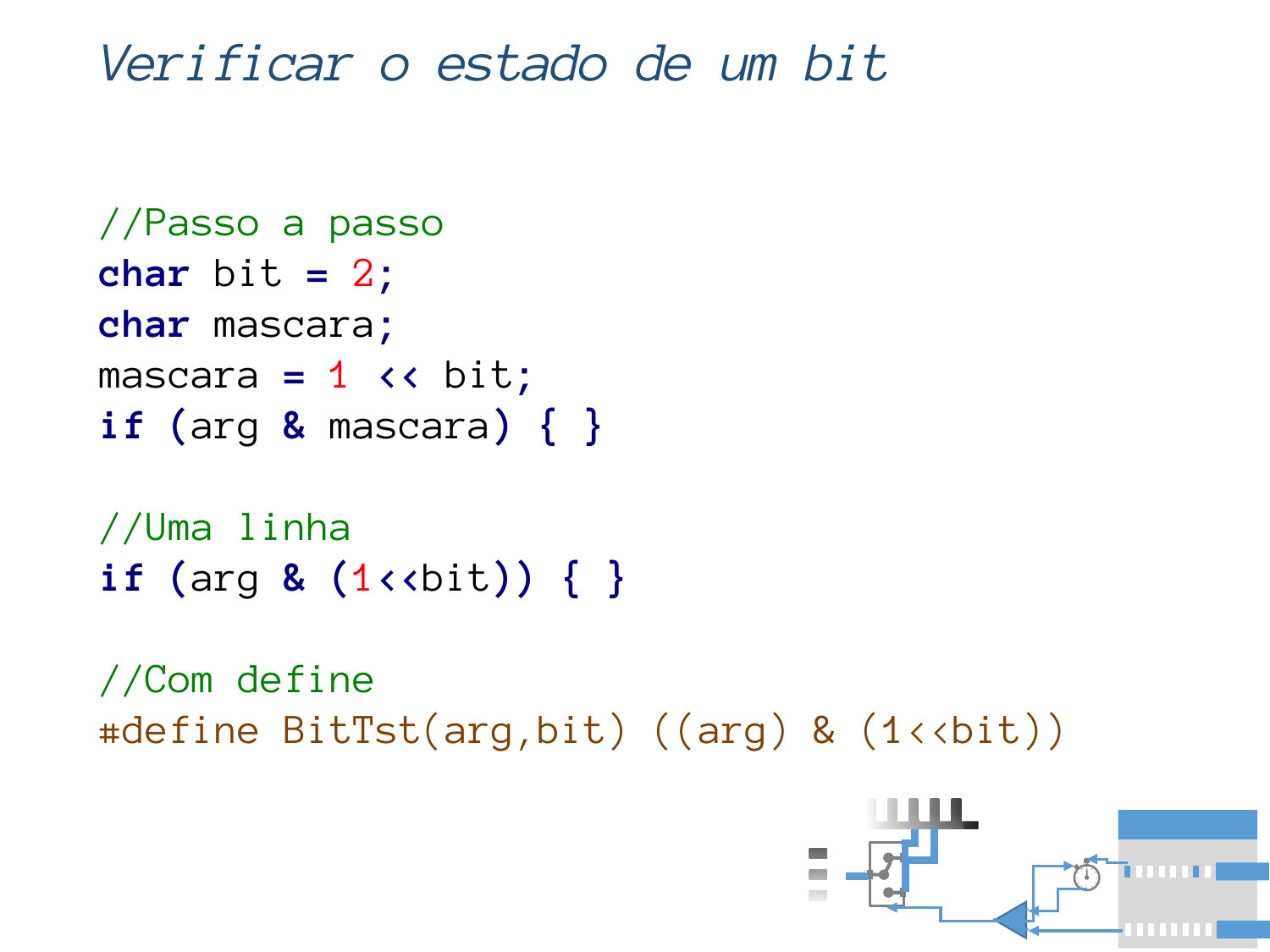

# Verificar o estado de um bit
//Passo a passo
char bit = 2;
char mascara;
mascara = 1 << bit;
if (arg & mascara) { }

//Uma linha
if (arg & (1<<bit)) { }

//Com define
#define BitTst(arg,bit) ((arg) & (1<<bit))